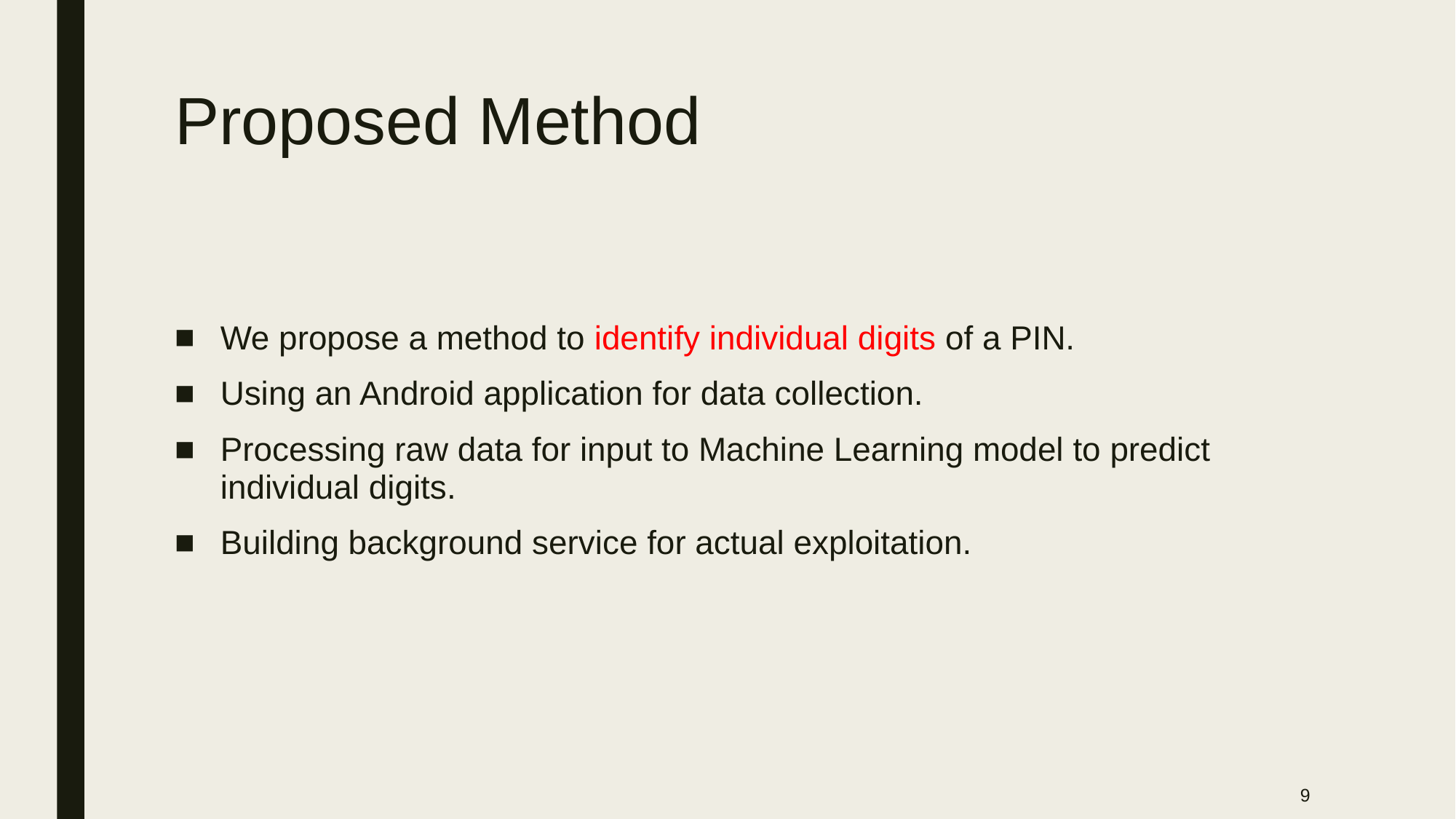

# Proposed Method
We propose a method to identify individual digits of a PIN.
Using an Android application for data collection.
Processing raw data for input to Machine Learning model to predict individual digits.
Building background service for actual exploitation.
9